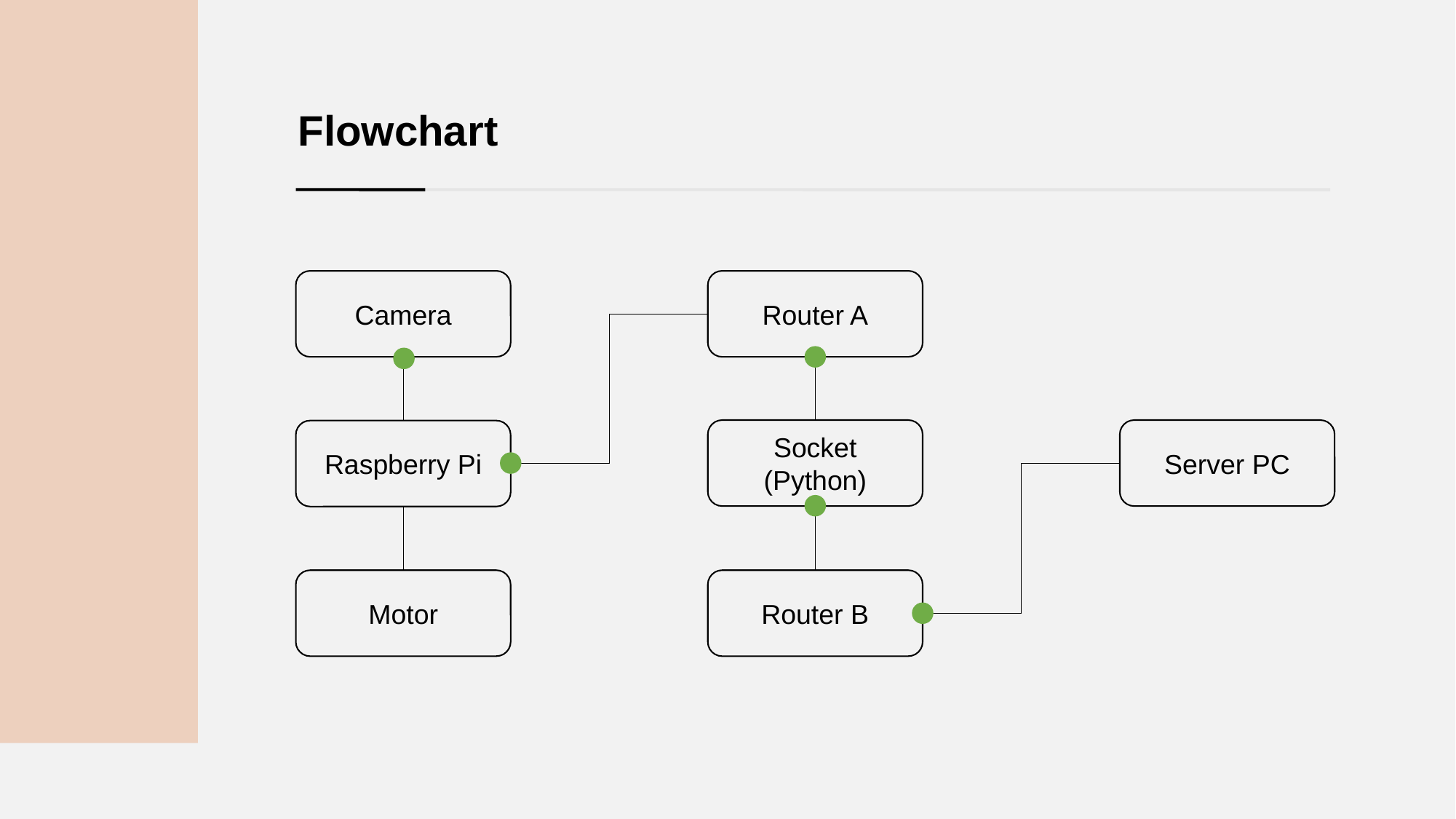

Flowchart

Camera
Router A

Socket
(Python)
Server PC
Raspberry Pi

Motor
Router B